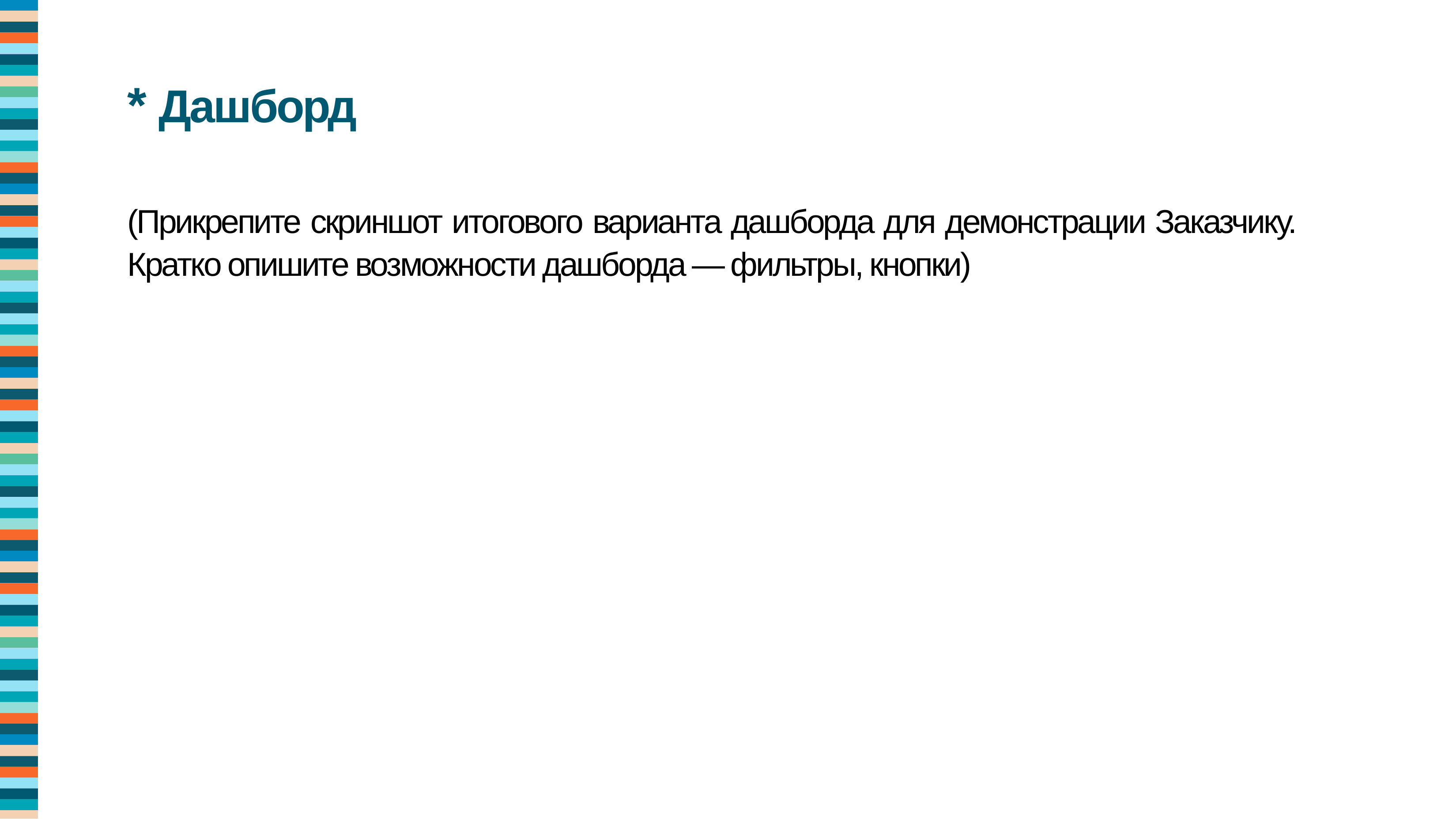

* Дашборд
(Прикрепите скриншот итогового варианта дашборда для демонстрации Заказчику. Кратко опишите возможности дашборда — фильтры, кнопки)